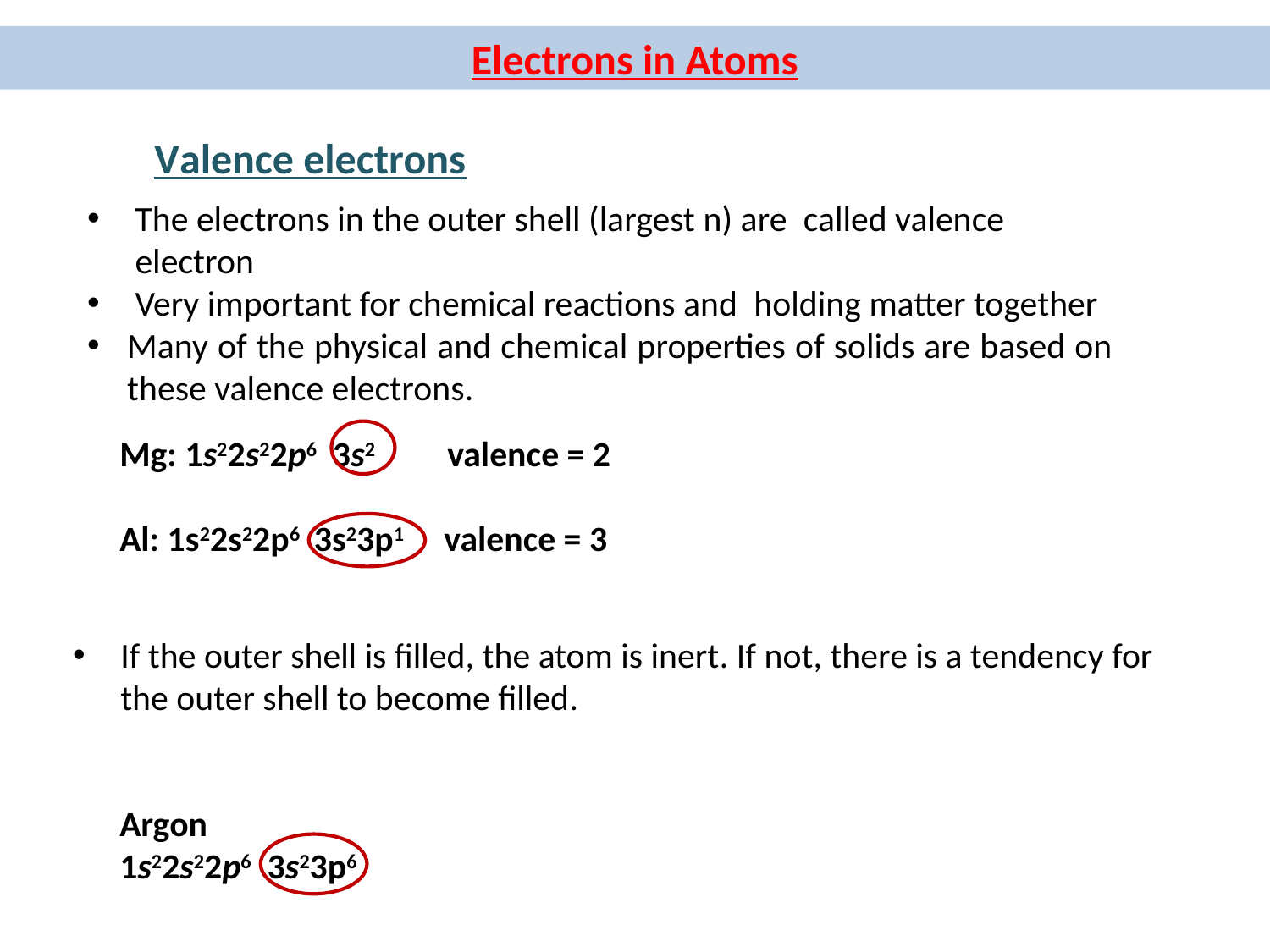

Electrons in Atoms
Valence electrons
The electrons in the outer shell (largest n) are  called valence electron
Very important for chemical reactions and  holding matter together
Many of the physical and chemical properties of solids are based on these valence electrons.

Mg: 1s22s22p6  3s2         valence = 2

Al: 1s22s22p6   3s23p1     valence = 3

If the outer shell is filled, the atom is inert. If not, there is a tendency for the outer shell to become filled.

Argon
1s22s22p6  3s23p6